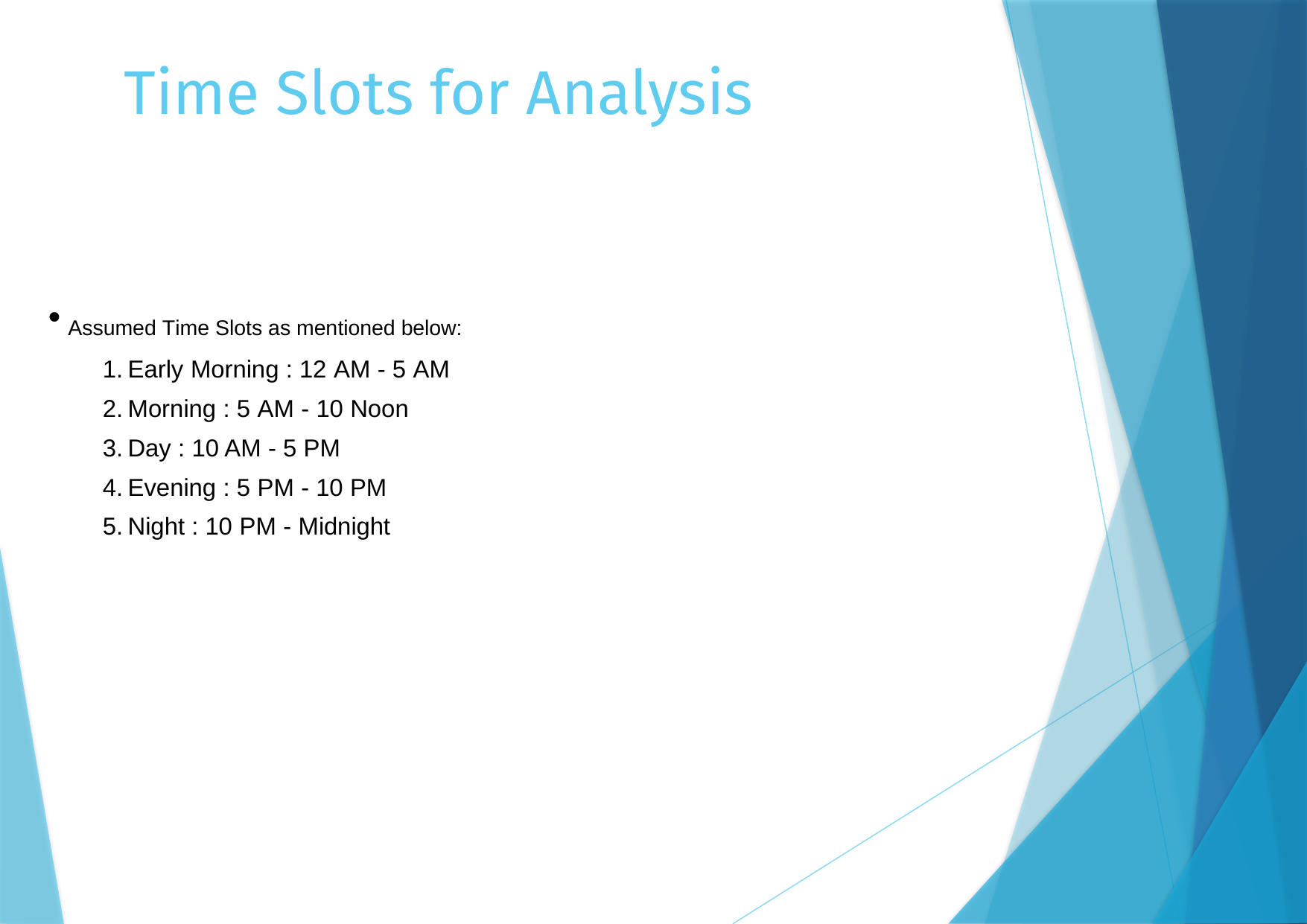

# Time Slots for Analysis
Assumed Time Slots as mentioned below:
Early Morning : 12 AM - 5 AM
Morning : 5 AM - 10 Noon
Day : 10 AM - 5 PM
Evening : 5 PM - 10 PM
Night : 10 PM - Midnight